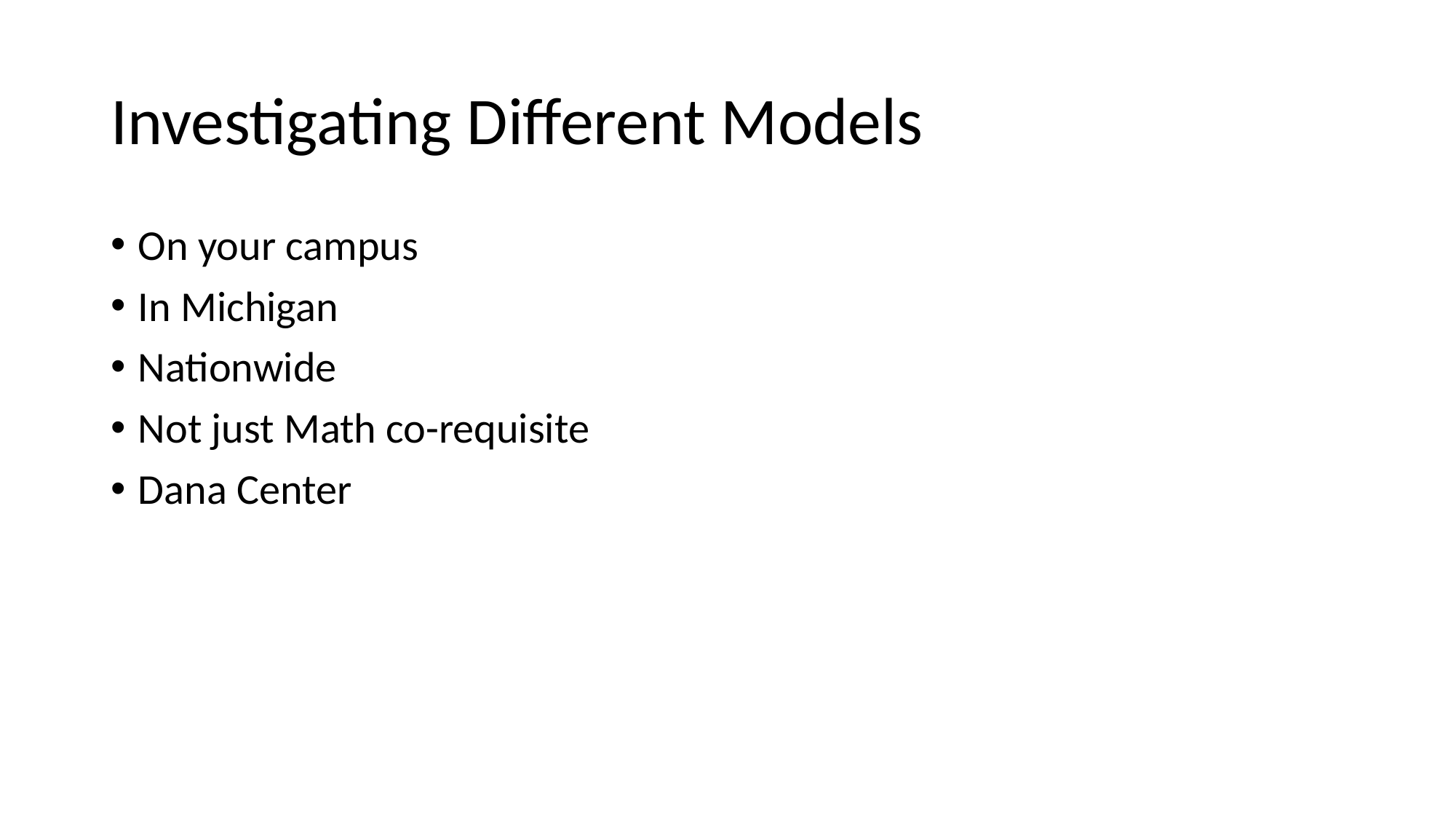

# Investigating Different Models
On your campus
In Michigan
Nationwide
Not just Math co-requisite
Dana Center